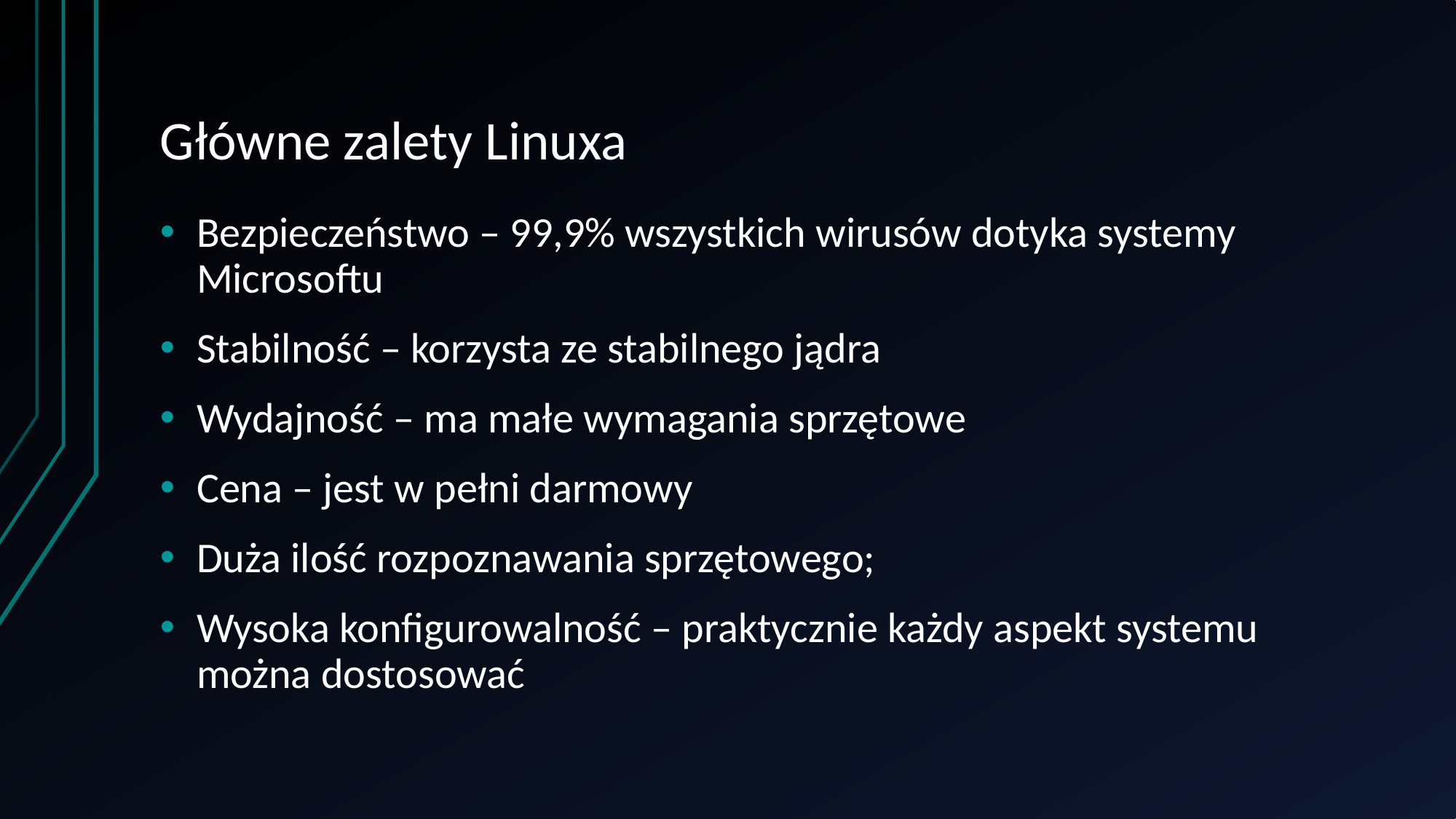

# Główne zalety Linuxa
Bezpieczeństwo – 99,9% wszystkich wirusów dotyka systemy Microsoftu
Stabilność – korzysta ze stabilnego jądra
Wydajność – ma małe wymagania sprzętowe
Cena – jest w pełni darmowy
Duża ilość rozpoznawania sprzętowego;
Wysoka konfigurowalność – praktycznie każdy aspekt systemu można dostosować